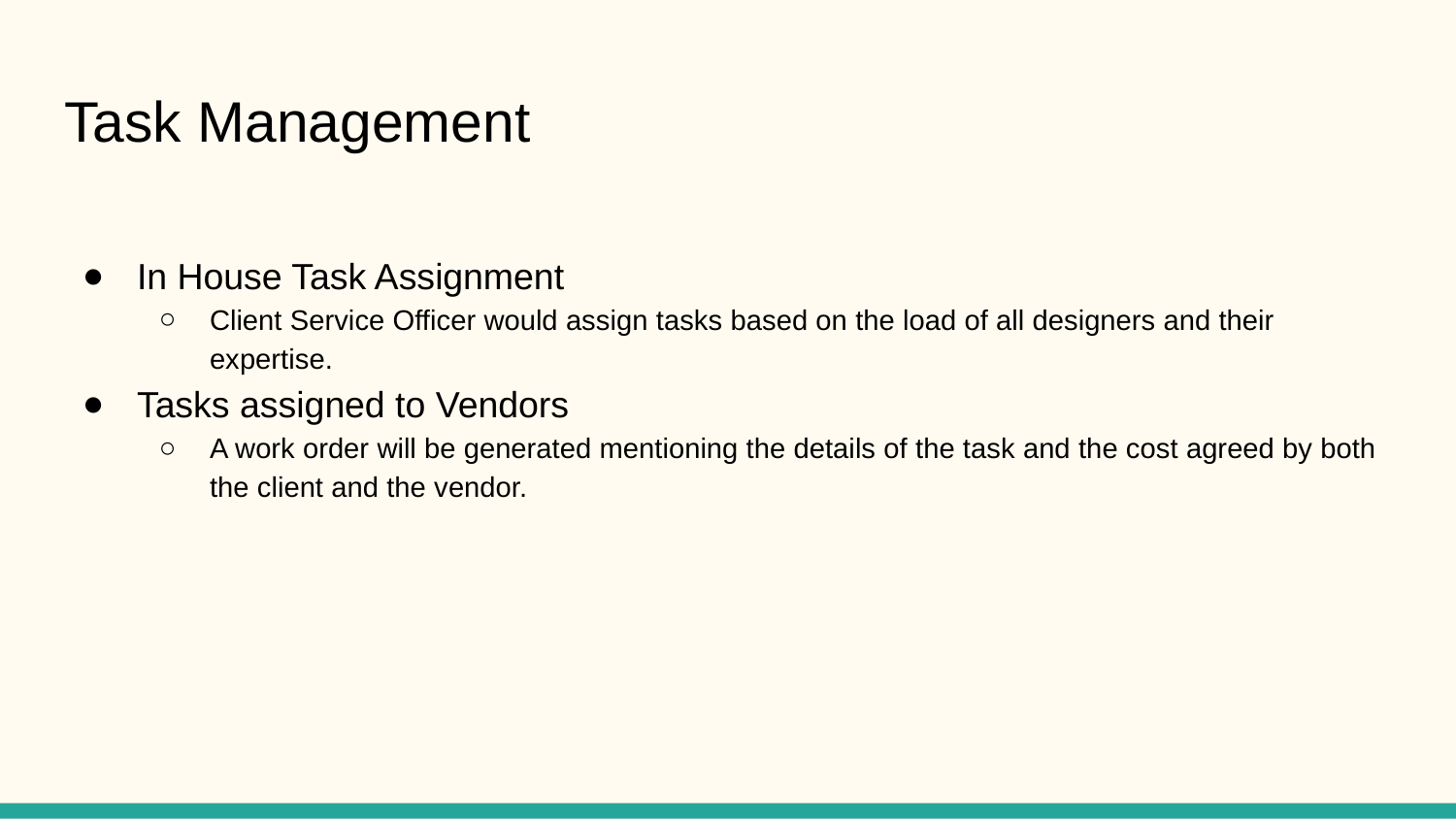

# Task Management
In House Task Assignment
Client Service Officer would assign tasks based on the load of all designers and their expertise.
Tasks assigned to Vendors
A work order will be generated mentioning the details of the task and the cost agreed by both the client and the vendor.